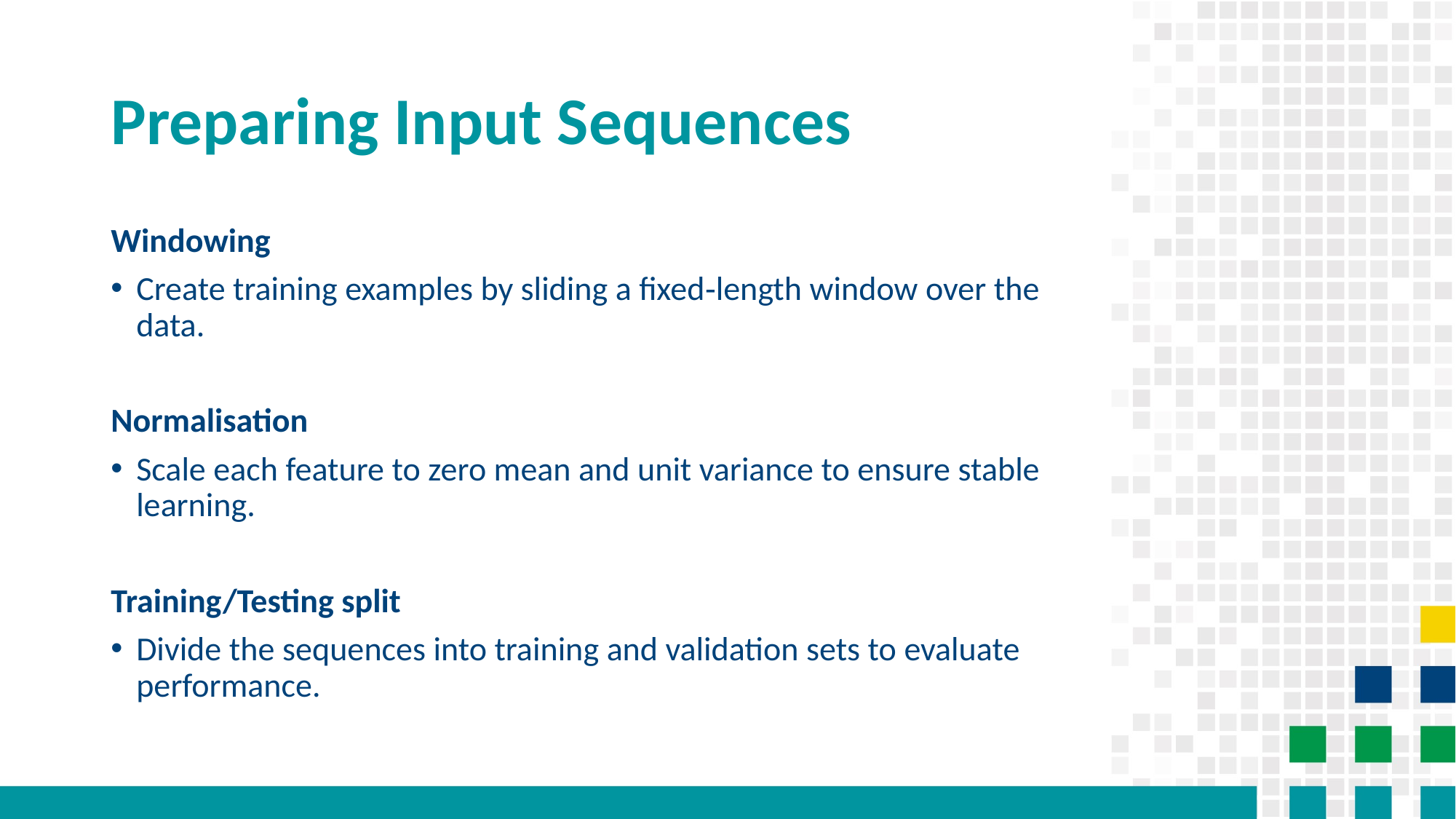

# Preparing Input Sequences
Windowing
Create training examples by sliding a fixed‑length window over the data.

Normalisation
Scale each feature to zero mean and unit variance to ensure stable learning.

Training/Testing split
Divide the sequences into training and validation sets to evaluate performance.